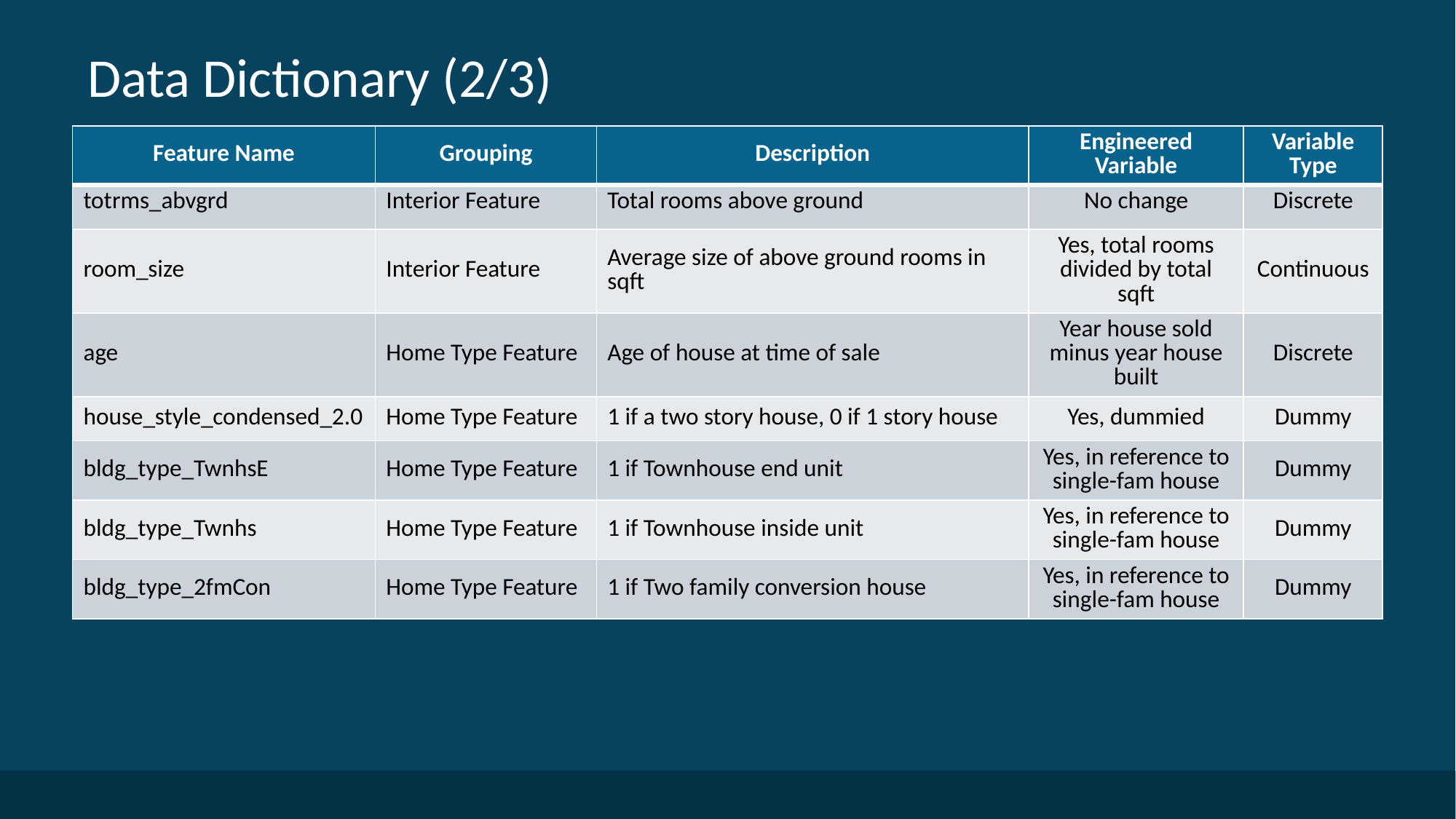

# Data Dictionary (2/3)
| Feature Name | Grouping | Description | Engineered Variable | Variable Type |
| --- | --- | --- | --- | --- |
| totrms\_abvgrd | Interior Feature | Total rooms above ground | No change | Discrete |
| room\_size | Interior Feature | Average size of above ground rooms in sqft | Yes, total rooms divided by total sqft | Continuous |
| age | Home Type Feature | Age of house at time of sale | Year house sold minus year house built | Discrete |
| house\_style\_condensed\_2.0 | Home Type Feature | 1 if a two story house, 0 if 1 story house | Yes, dummied | Dummy |
| bldg\_type\_TwnhsE | Home Type Feature | 1 if Townhouse end unit | Yes, in reference to single-fam house | Dummy |
| bldg\_type\_Twnhs | Home Type Feature | 1 if Townhouse inside unit | Yes, in reference to single-fam house | Dummy |
| bldg\_type\_2fmCon | Home Type Feature | 1 if Two family conversion house | Yes, in reference to single-fam house | Dummy |